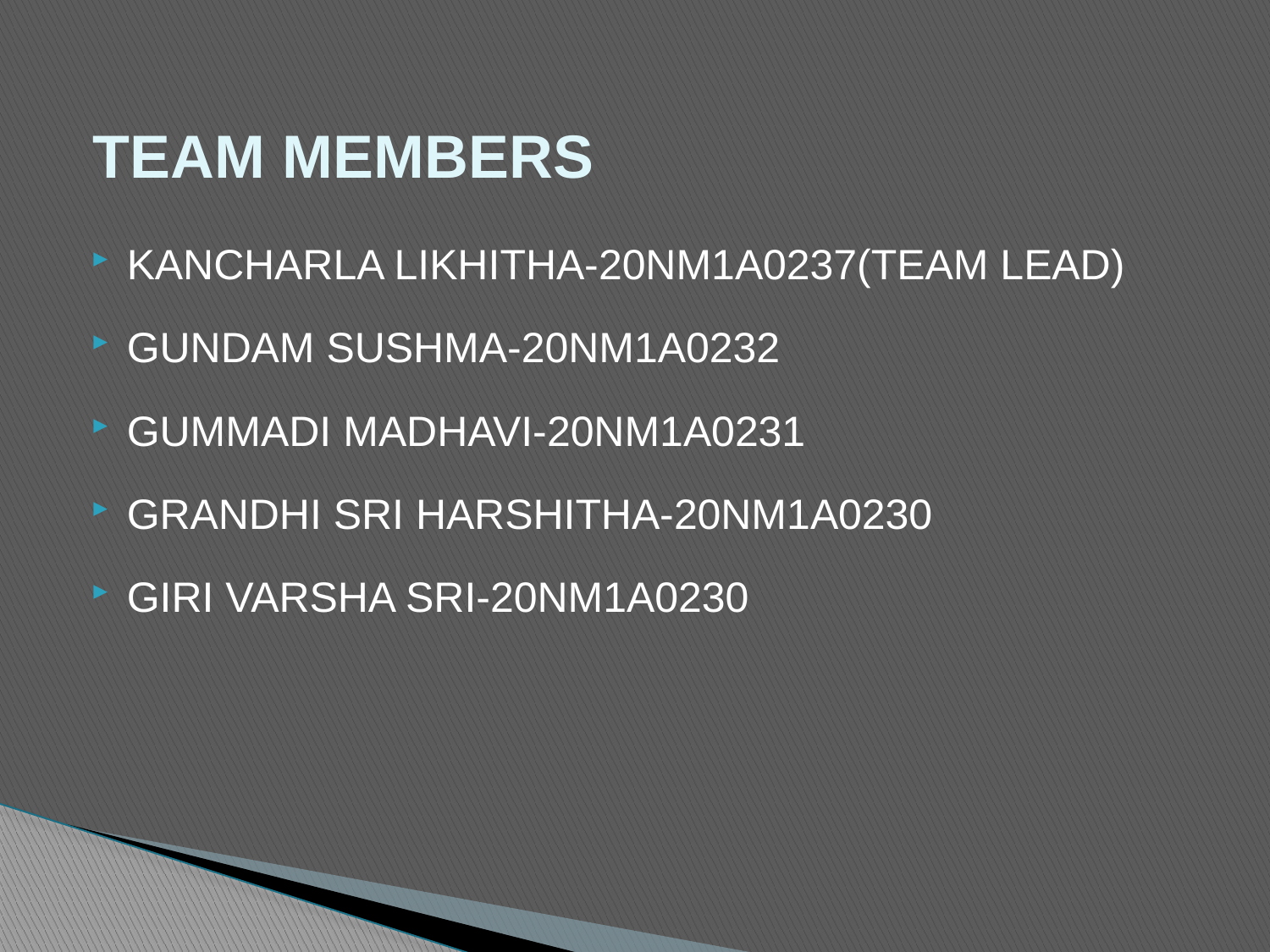

# TEAM MEMBERS
KANCHARLA LIKHITHA-20NM1A0237(TEAM LEAD)
GUNDAM SUSHMA-20NM1A0232
GUMMADI MADHAVI-20NM1A0231
GRANDHI SRI HARSHITHA-20NM1A0230
GIRI VARSHA SRI-20NM1A0230